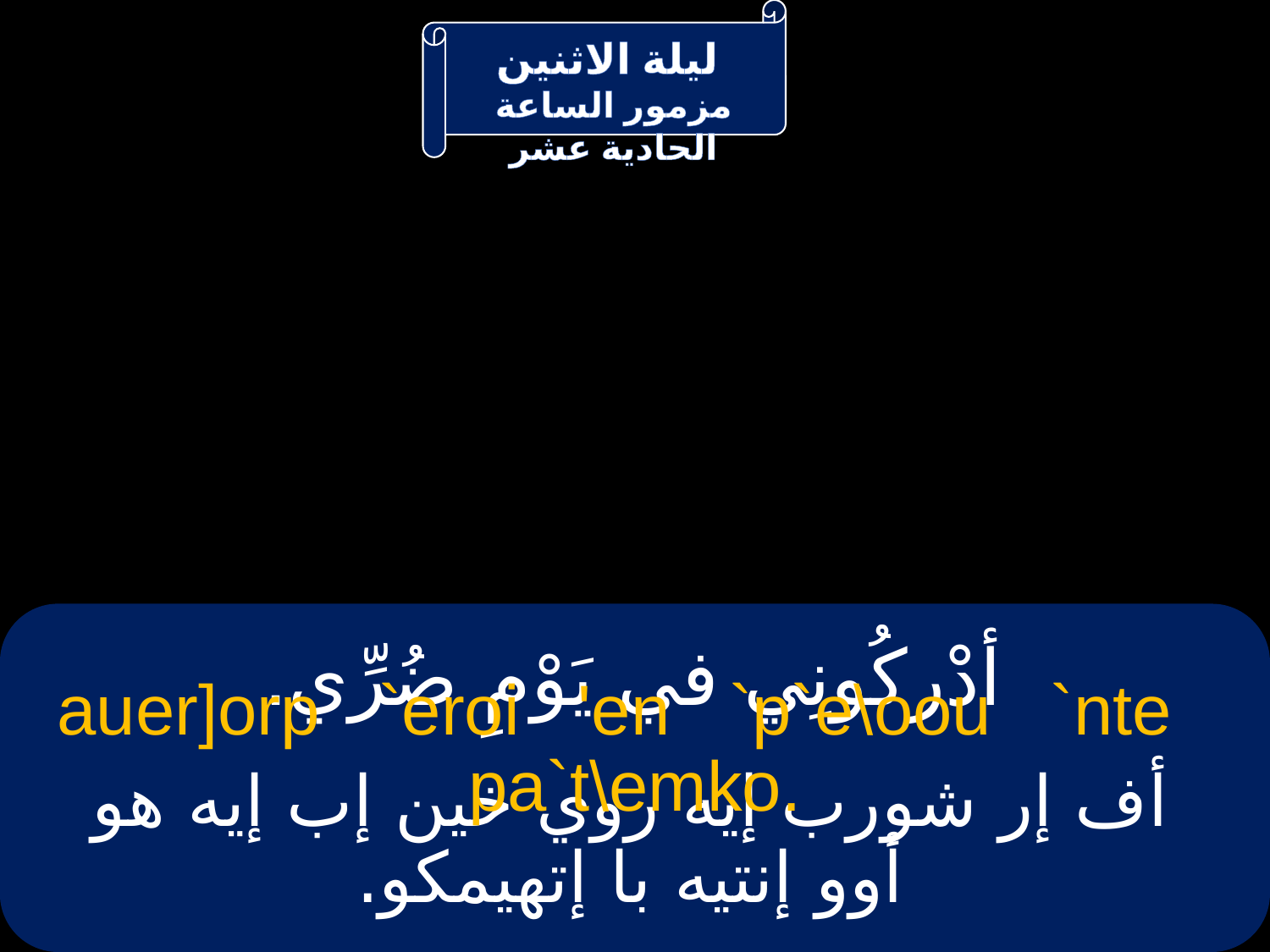

# أدْركُونِي في يَوْمِ ضُرِّي.
auer]orp   `eroi   'en   `p`e\oou   `nte   pa`t\emko.
أف إر شورب إيه روي خين إب إيه هو أوو إنتيه با إتهيمكو.